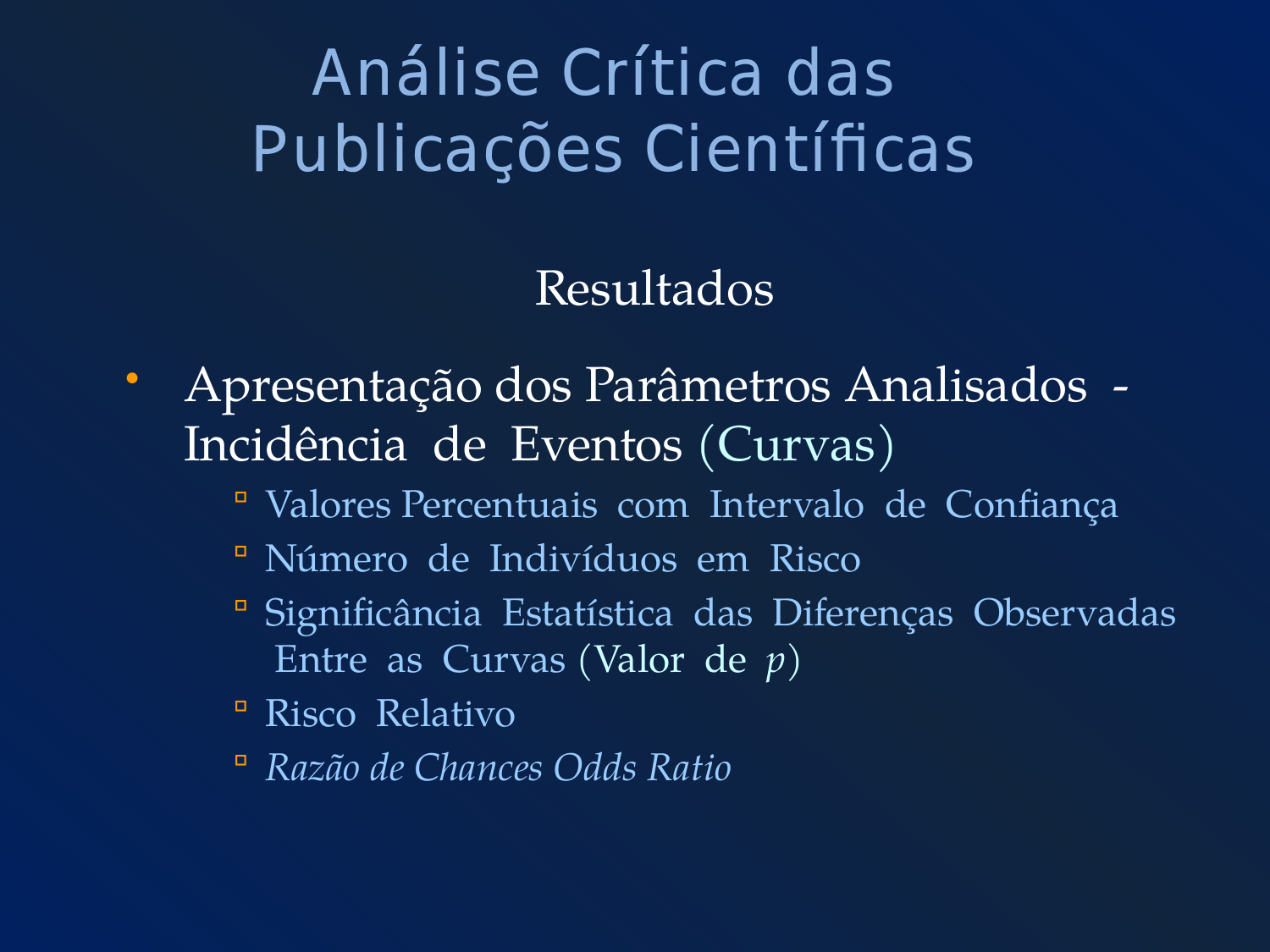

# Análise Crítica das Publicações Científicas
Resultados

Apresentação dos Parâmetros Analisados  -  Incidência  de  Eventos (Curvas)
Valores Percentuais  com  Intervalo  de  Confiança
Número  de  Indivíduos  em  Risco
Significância  Estatística  das  Diferenças  Observadas  Entre  as  Curvas (Valor  de  p)
Risco  Relativo
Razão de Chances Odds Ratio